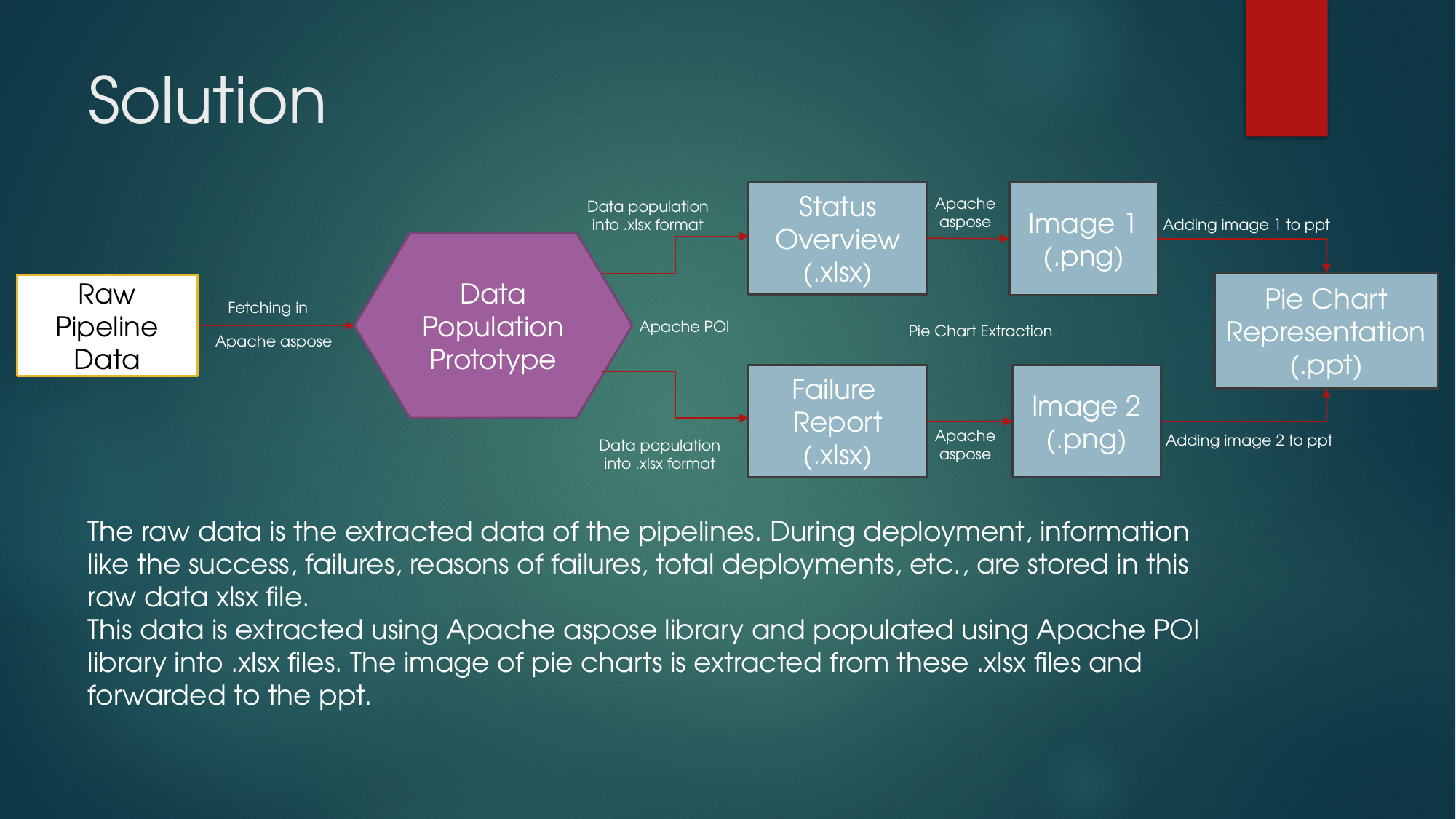

# Solution
Status Overview
(.xlsx)
Image 1
(.png)
Apache
aspose
Data population
into .xlsx format
Adding image 1 to ppt
Data Population
Prototype
Pie Chart
Representation
(.ppt)
Raw Pipeline Data
Fetching in
Apache POI
Pie Chart Extraction
Apache aspose
Failure
Report
(.xlsx)
Image 2
(.png)
Adding image 2 to ppt
Apache
aspose
Data population
into .xlsx format
The raw data is the extracted data of the pipelines. During deployment, information like the success, failures, reasons of failures, total deployments, etc., are stored in this raw data xlsx file.
This data is extracted using Apache aspose library and populated using Apache POI library into .xlsx files. The image of pie charts is extracted from these .xlsx files and  forwarded to the ppt.